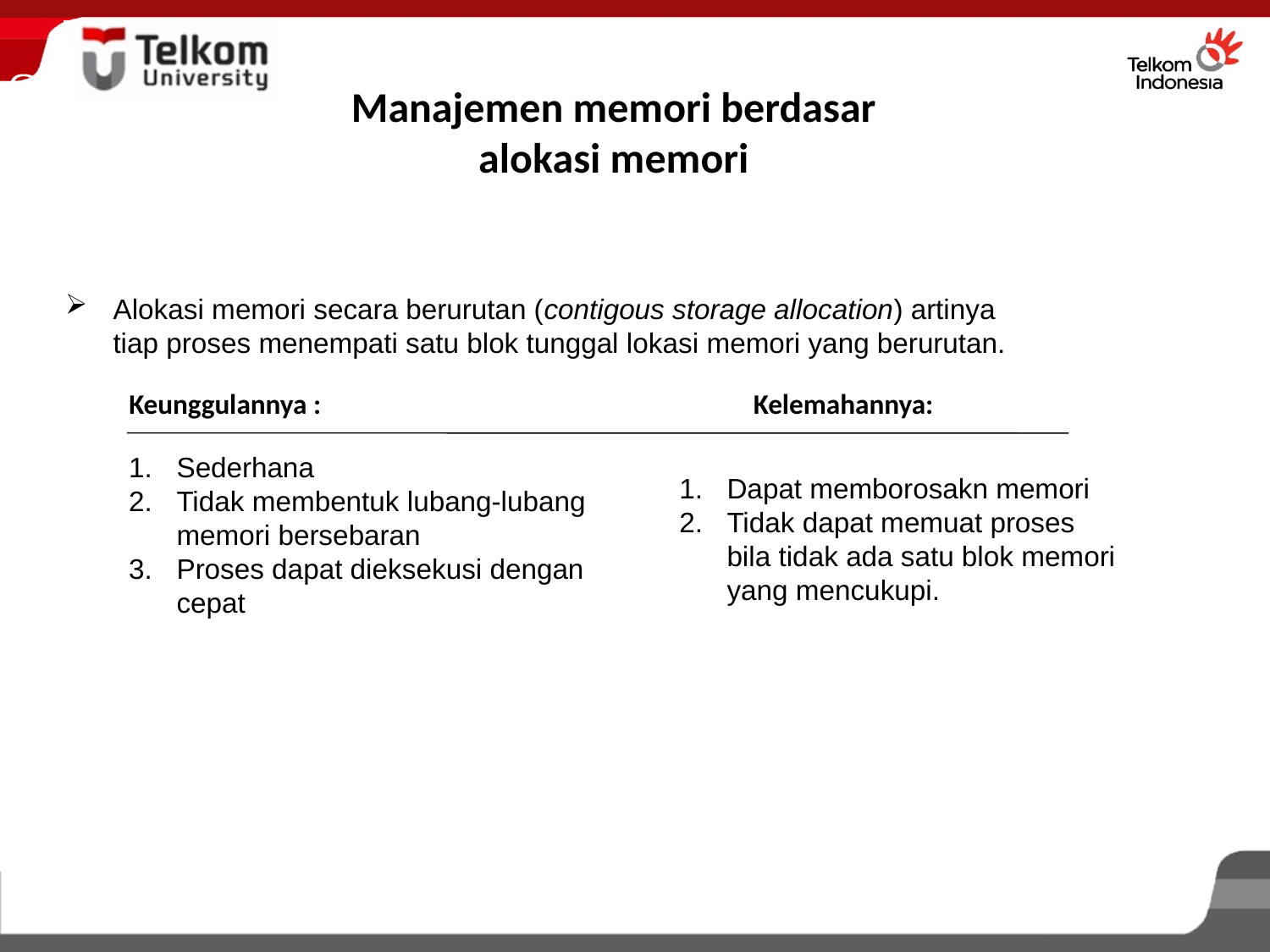

OS
Manajemen memori berdasar alokasi memori
Alokasi memori secara berurutan (contigous storage allocation) artinya tiap proses menempati satu blok tunggal lokasi memori yang berurutan.
Keunggulannya :
Kelemahannya:

Sederhana
Tidak membentuk lubang-lubang memori bersebaran
Proses dapat dieksekusi dengan cepat

Dapat memborosakn memori
Tidak dapat memuat proses bila tidak ada satu blok memori yang mencukupi.